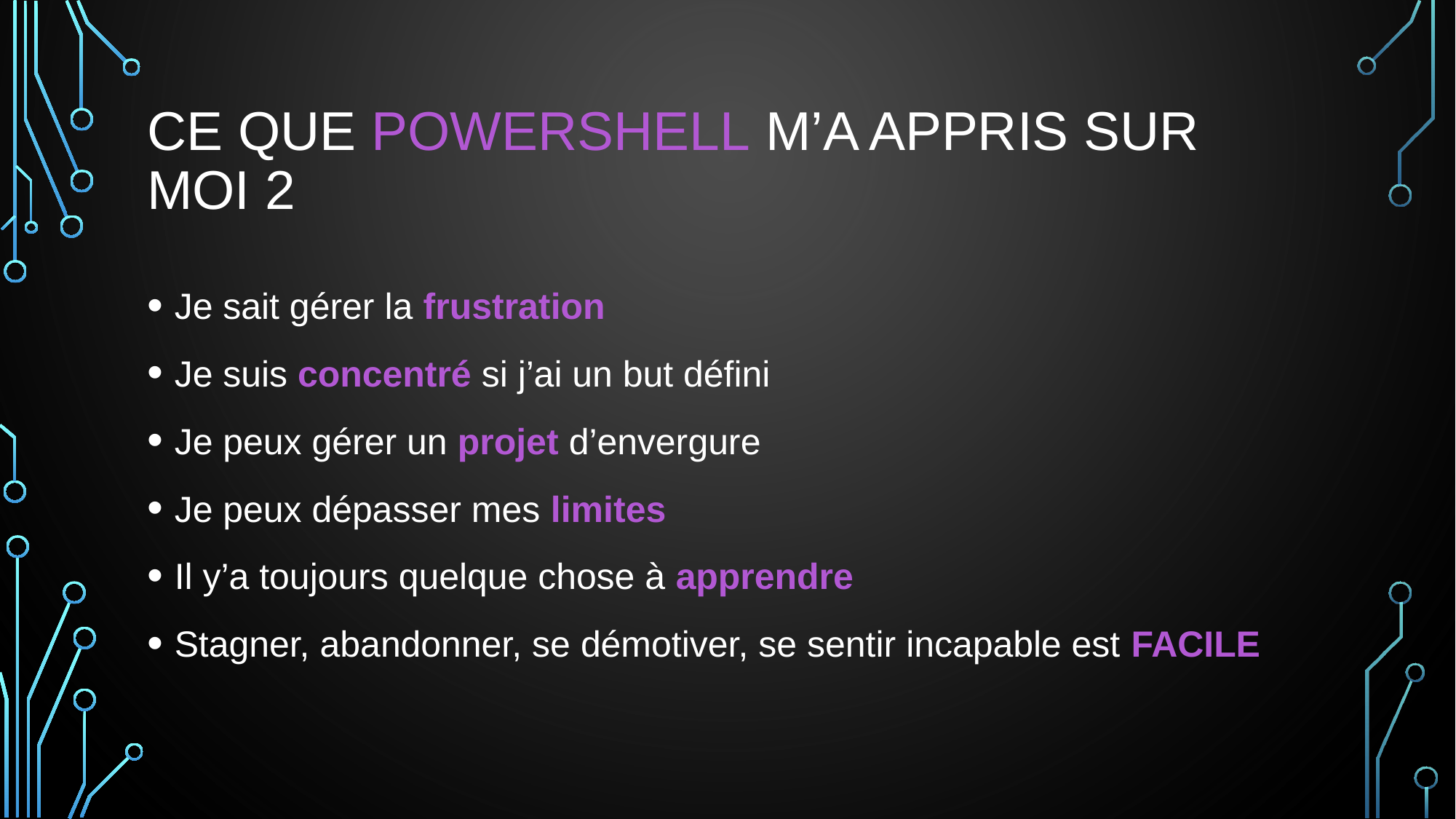

# Ce que powershell m’a appris sur moi 2
Je sait gérer la frustration
Je suis concentré si j’ai un but défini
Je peux gérer un projet d’envergure
Je peux dépasser mes limites
Il y’a toujours quelque chose à apprendre
Stagner, abandonner, se démotiver, se sentir incapable est FACILE